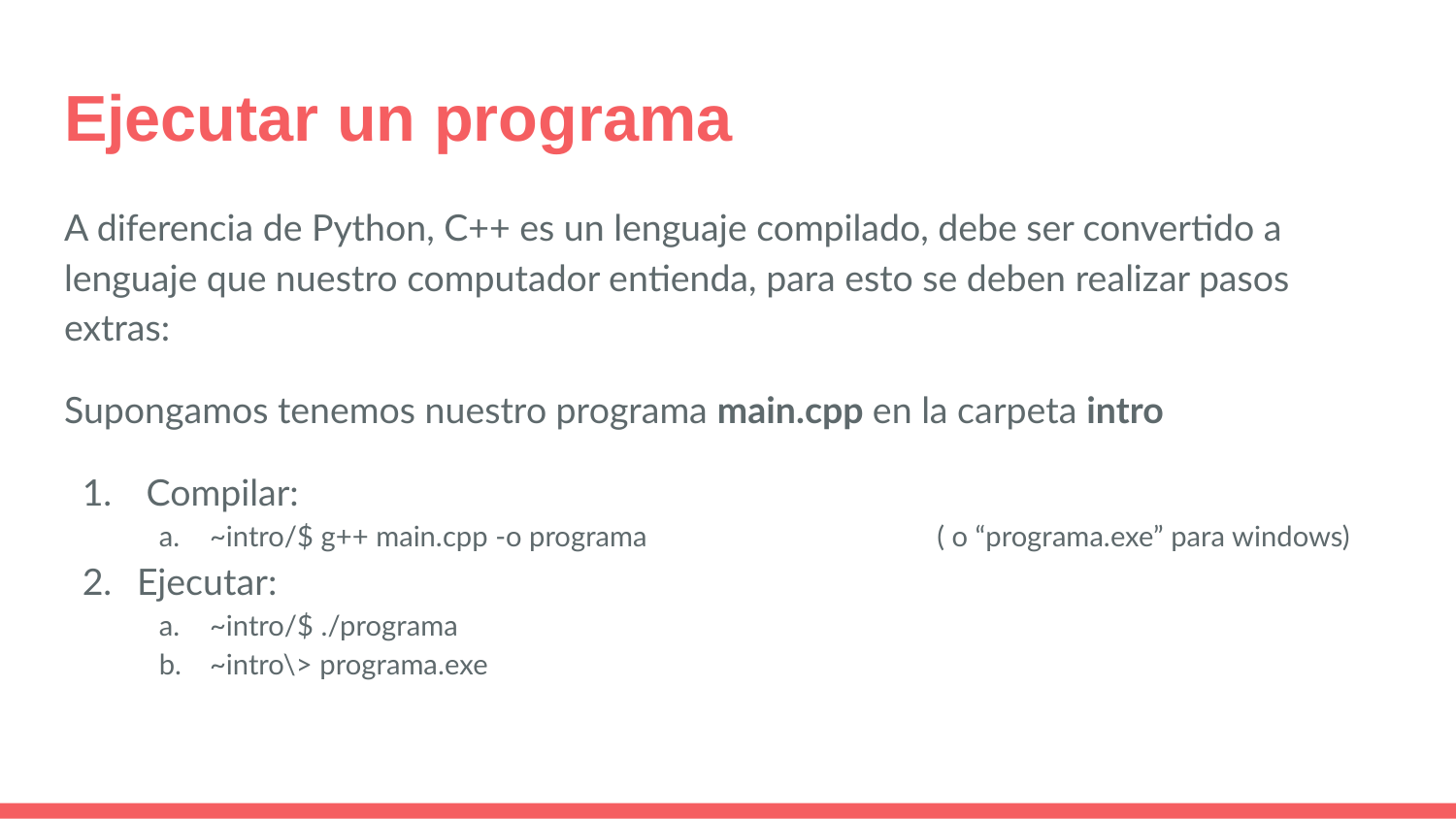

# Ejecutar un programa
A diferencia de Python, C++ es un lenguaje compilado, debe ser convertido a lenguaje que nuestro computador entienda, para esto se deben realizar pasos extras:
Supongamos tenemos nuestro programa main.cpp en la carpeta intro
 Compilar:
~intro/$ g++ main.cpp -o programa                                        ( o “programa.exe” para windows)
Ejecutar:
~intro/$ ./programa
~intro\> programa.exe